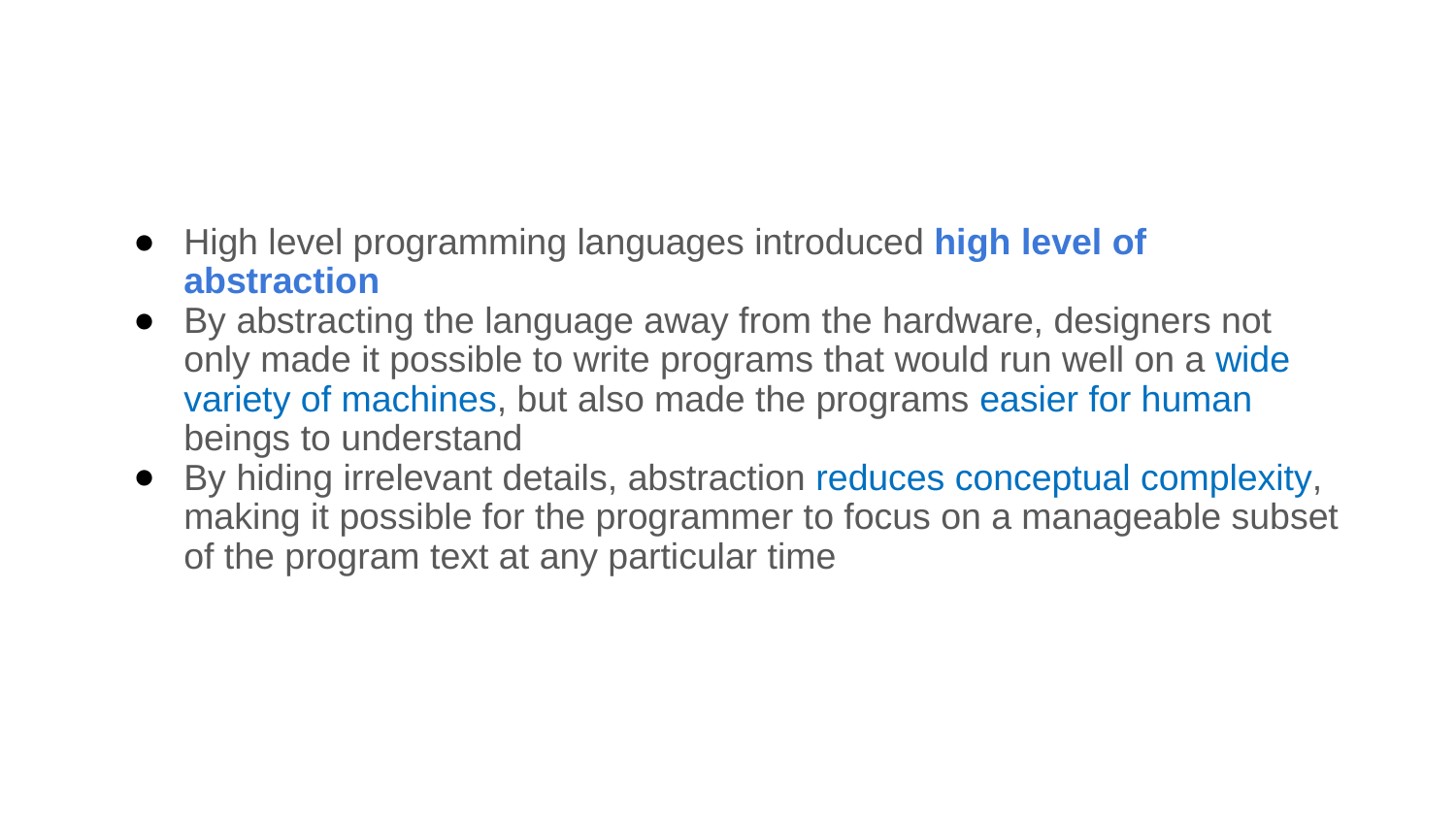

#
High level programming languages introduced high level of abstraction
By abstracting the language away from the hardware, designers not only made it possible to write programs that would run well on a wide variety of machines, but also made the programs easier for human beings to understand
By hiding irrelevant details, abstraction reduces conceptual complexity, making it possible for the programmer to focus on a manageable subset of the program text at any particular time